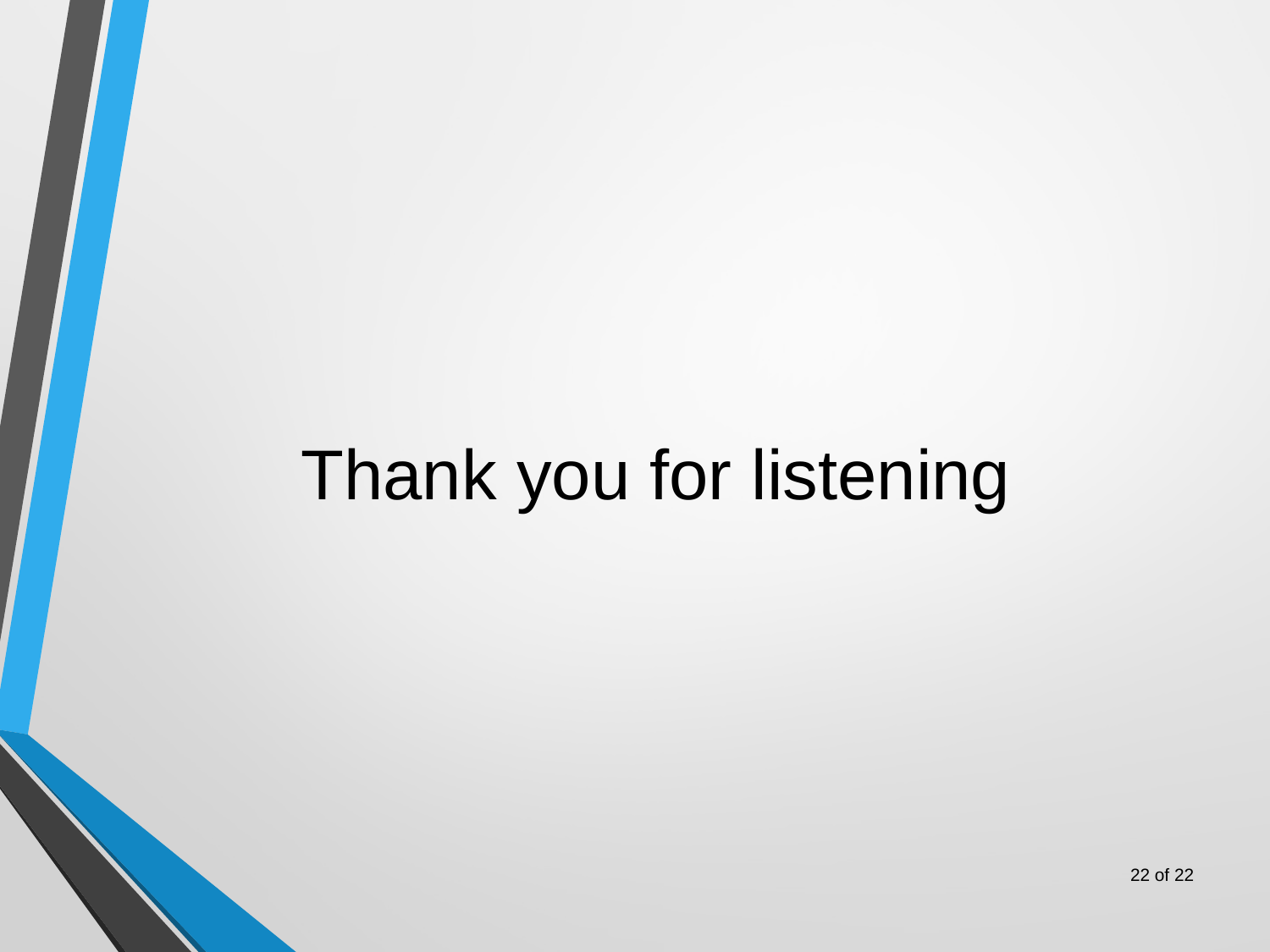

Thank you for listening
22 of 22